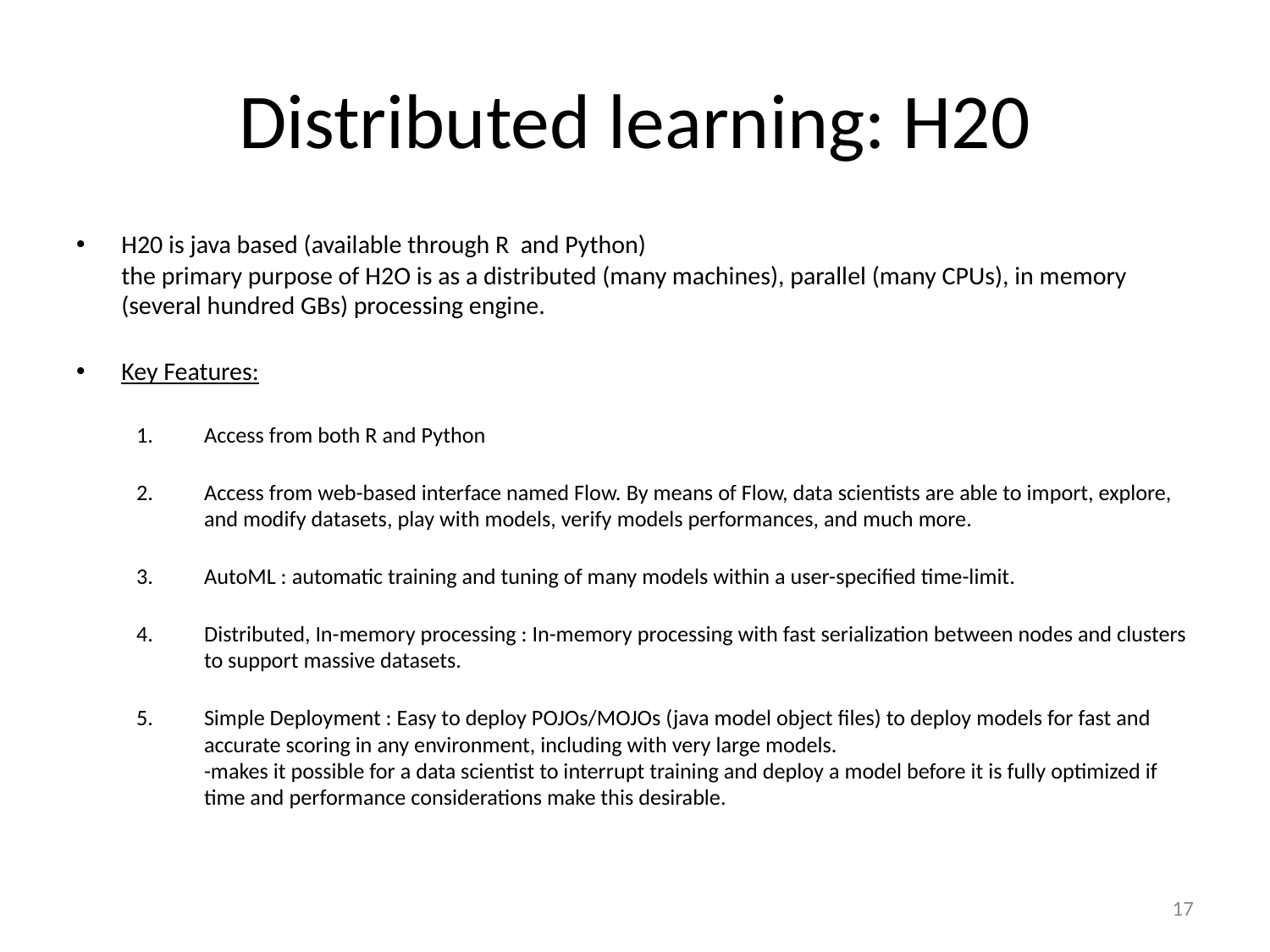

# Distributed learning: H20
H20 is java based (available through R  and Python)
the primary purpose of H2O is as a distributed (many machines), parallel (many CPUs), in memory (several hundred GBs) processing engine.
Key Features:
Access from both R and Python
Access from web-based interface named Flow. By means of Flow, data scientists are able to import, explore, and modify datasets, play with models, verify models performances, and much more.
AutoML : automatic training and tuning of many models within a user-specified time-limit.
Distributed, In-memory processing : In-memory processing with fast serialization between nodes and clusters to support massive datasets.
Simple Deployment : Easy to deploy POJOs/MOJOs (java model object files) to deploy models for fast and accurate scoring in any environment, including with very large models.
-makes it possible for a data scientist to interrupt training and deploy a model before it is fully optimized if time and performance considerations make this desirable.
17